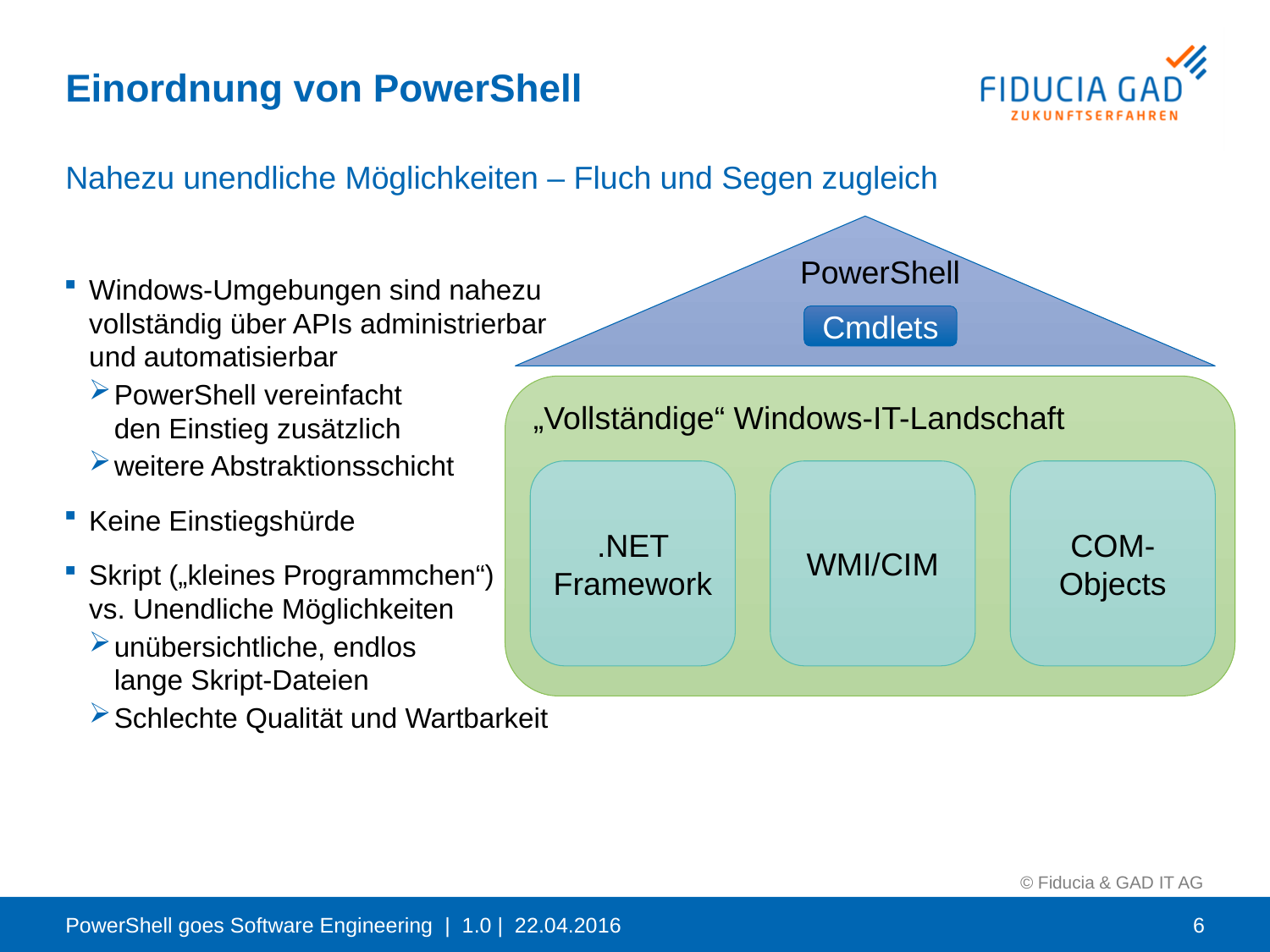

# Einordnung von PowerShell
Nahezu unendliche Möglichkeiten – Fluch und Segen zugleich

PowerShell
Windows-Umgebungen sind nahezu vollständig über APIs administrierbar
und automatisierbar
PowerShell vereinfacht
den Einstieg zusätzlich
weitere Abstraktionsschicht
Keine Einstiegshürde
Skript („kleines Programmchen“)
vs. Unendliche Möglichkeiten
unübersichtliche, endlos
lange Skript-Dateien
Schlechte Qualität und Wartbarkeit

Cmdlets
„Vollständige“ Windows-IT-Landschaft
.NET Framework
WMI/CIM
COM-Objects

PowerShell goes Software Engineering  |  1.0 |  22.04.2016
6